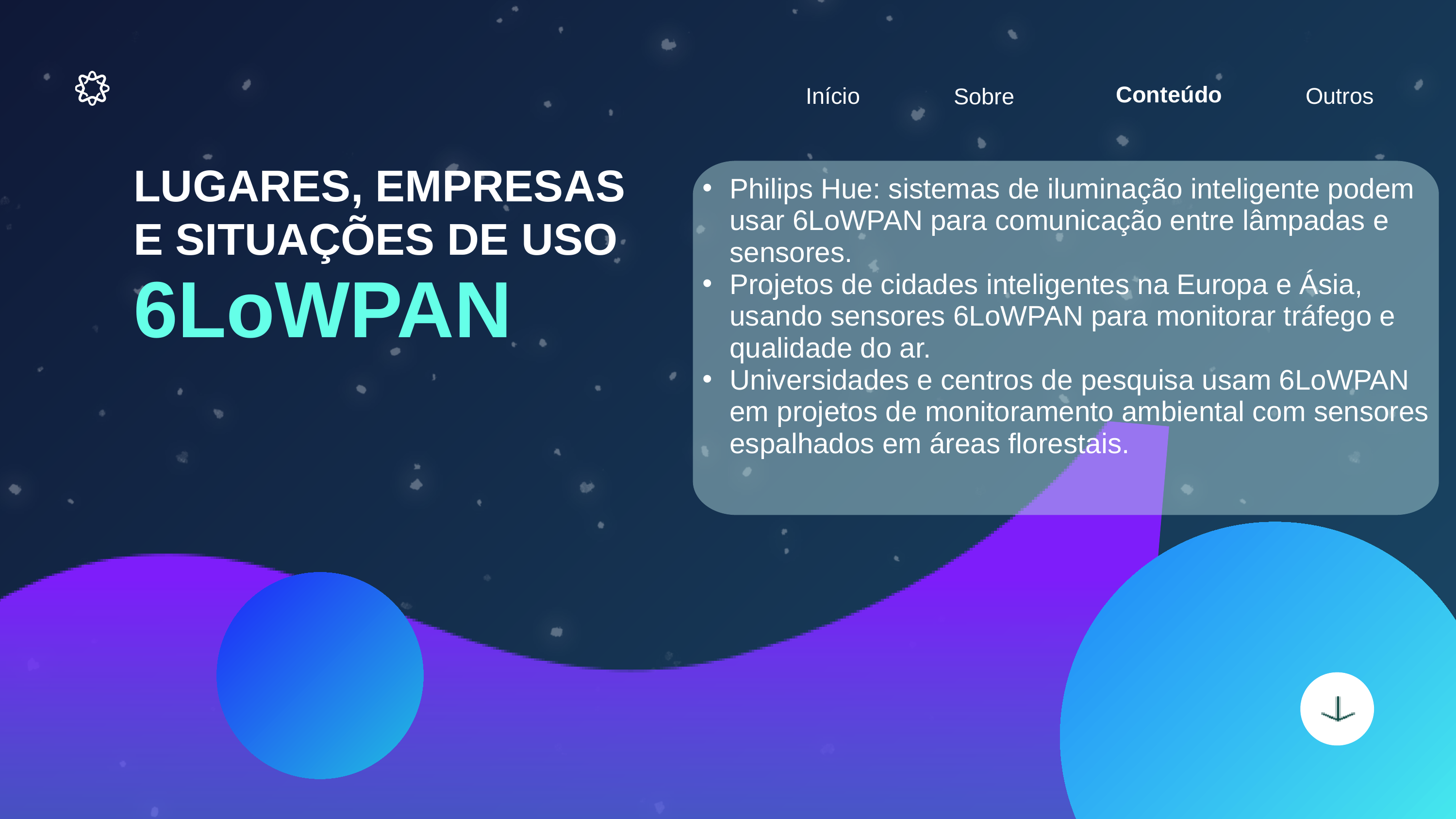

Conteúdo
Início
Outros
Sobre
LUGARES, EMPRESAS
E SITUAÇÕES DE USO

Philips Hue: sistemas de iluminação inteligente podem usar 6LoWPAN para comunicação entre lâmpadas e sensores.
Projetos de cidades inteligentes na Europa e Ásia, usando sensores 6LoWPAN para monitorar tráfego e qualidade do ar.
Universidades e centros de pesquisa usam 6LoWPAN em projetos de monitoramento ambiental com sensores espalhados em áreas florestais.
6LoWPAN